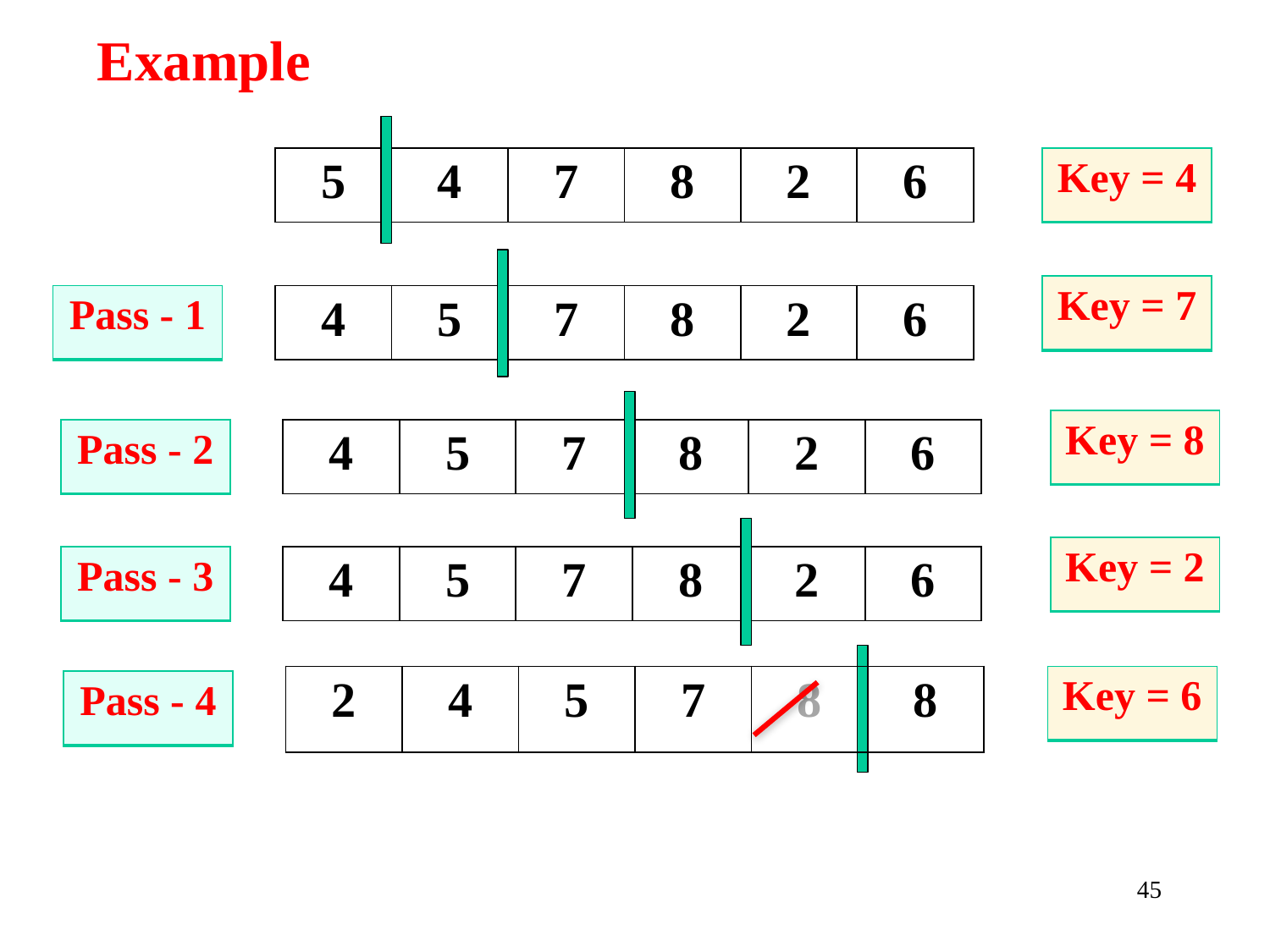

# Example

| 5 | 4 | 7 | 8 | 2 | 6 |
| --- | --- | --- | --- | --- | --- |
| Key = 4 |
| --- |

| Key = 7 |
| --- |
| Pass - 1 |
| --- |
| 4 | 5 | 7 | 8 | 2 | 6 |
| --- | --- | --- | --- | --- | --- |

| Key = 8 |
| --- |
| Pass - 2 |
| --- |
| 4 | 5 | 7 | 8 | 2 | 6 |
| --- | --- | --- | --- | --- | --- |

| Key = 2 |
| --- |
| Pass - 3 |
| --- |
| 4 | 5 | 7 | 8 | 2 | 6 |
| --- | --- | --- | --- | --- | --- |

| 2 | 4 | 5 | 7 | 8 | 8 |
| --- | --- | --- | --- | --- | --- |
| Key = 6 |
| --- |
| Pass - 4 |
| --- |
45